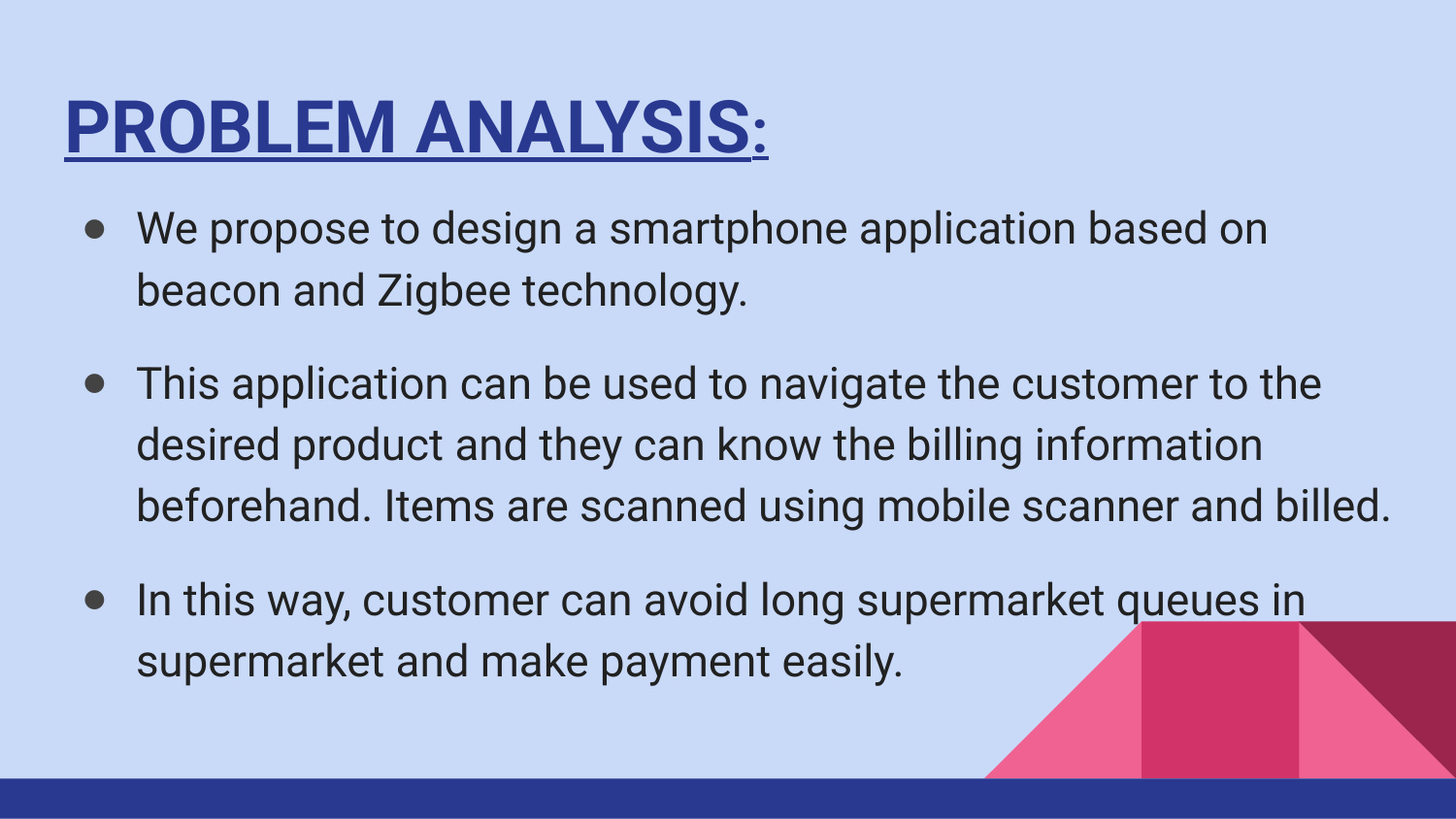

# PROBLEM ANALYSIS:
We propose to design a smartphone application based on beacon and Zigbee technology.
This application can be used to navigate the customer to the desired product and they can know the billing information beforehand. Items are scanned using mobile scanner and billed.
In this way, customer can avoid long supermarket queues in supermarket and make payment easily.